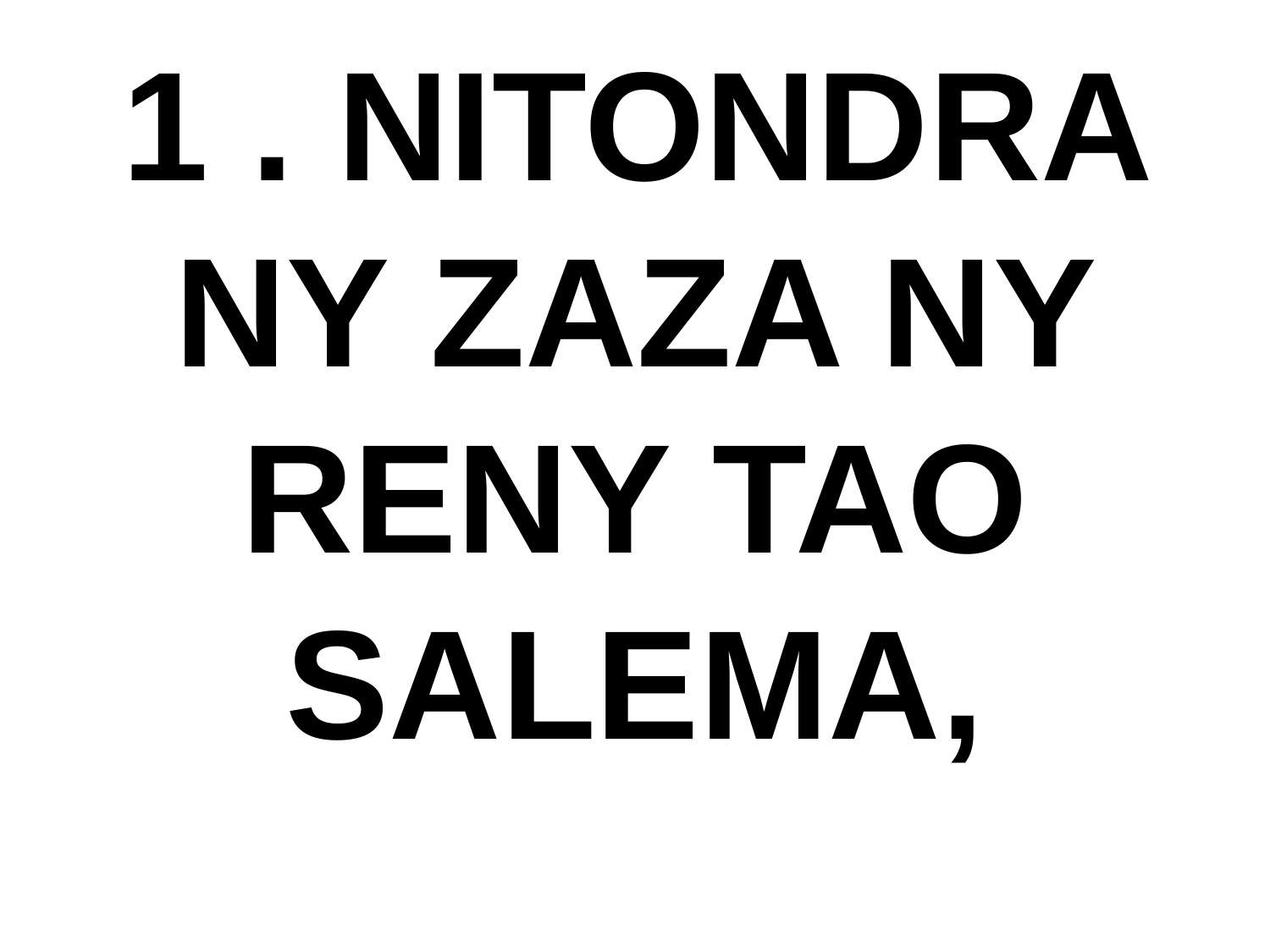

# 1 . NITONDRA NY ZAZA NY RENY TAO SALEMA,